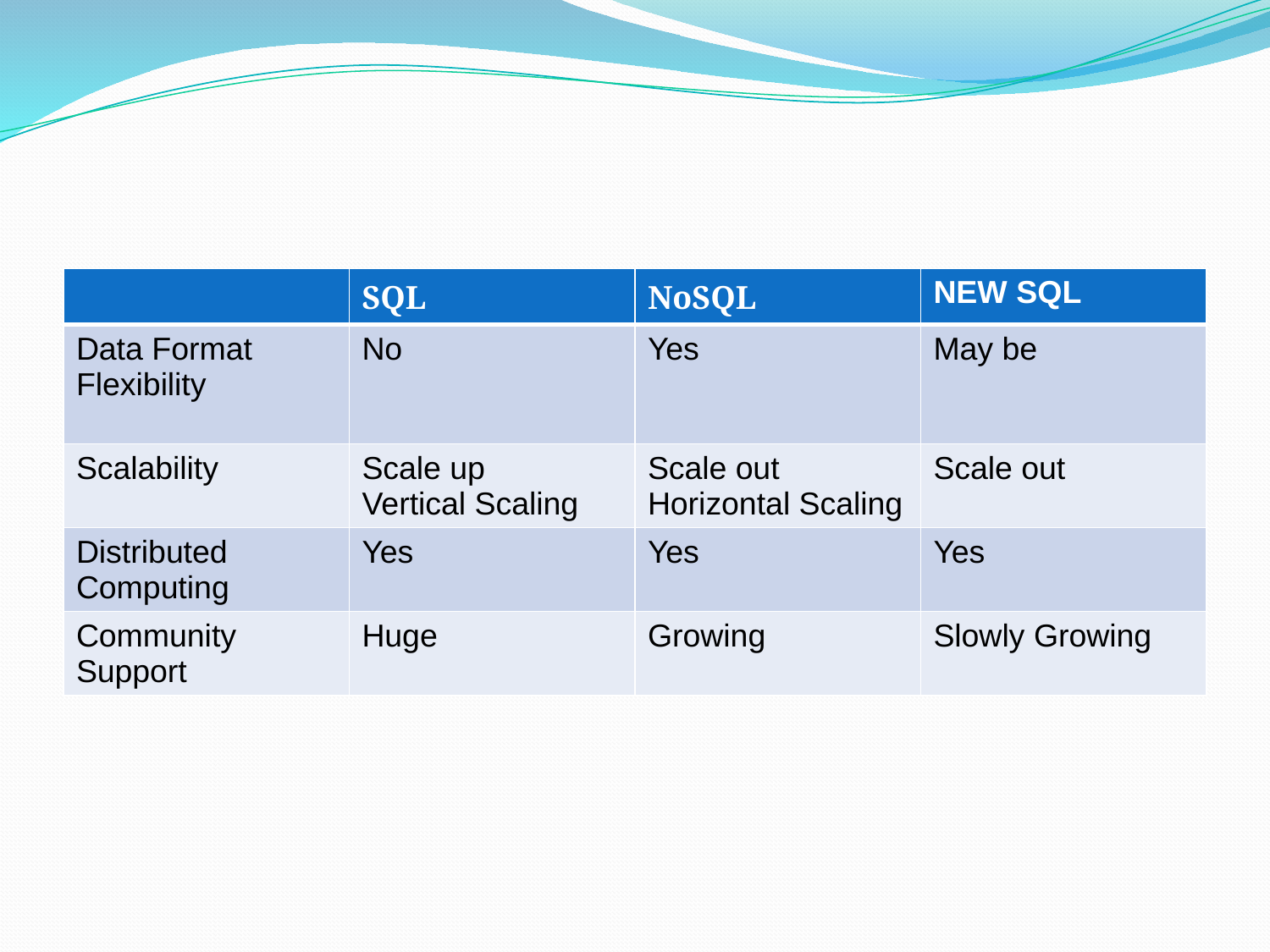

#
|  | SQL | NoSQL | NEW SQL |
| --- | --- | --- | --- |
| Data Format Flexibility | No | Yes | May be |
| Scalability | Scale up Vertical Scaling | Scale out Horizontal Scaling | Scale out |
| Distributed Computing | Yes | Yes | Yes |
| Community Support | Huge | Growing | Slowly Growing |